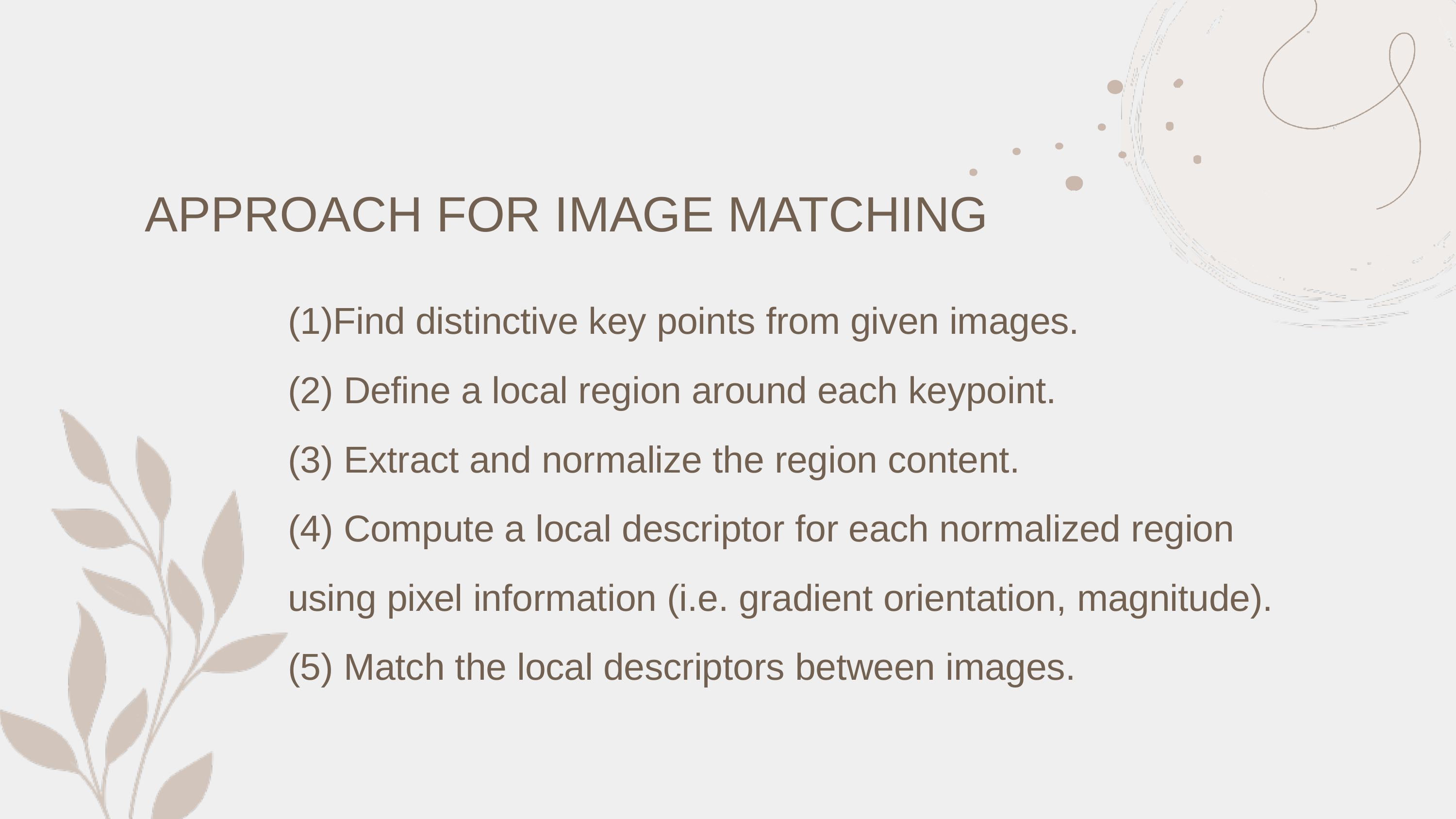

APPROACH FOR IMAGE MATCHING
(1)Find distinctive key points from given images.
(2) Define a local region around each keypoint.
(3) Extract and normalize the region content.
(4) Compute a local descriptor for each normalized region using pixel information (i.e. gradient orientation, magnitude).
(5) Match the local descriptors between images.